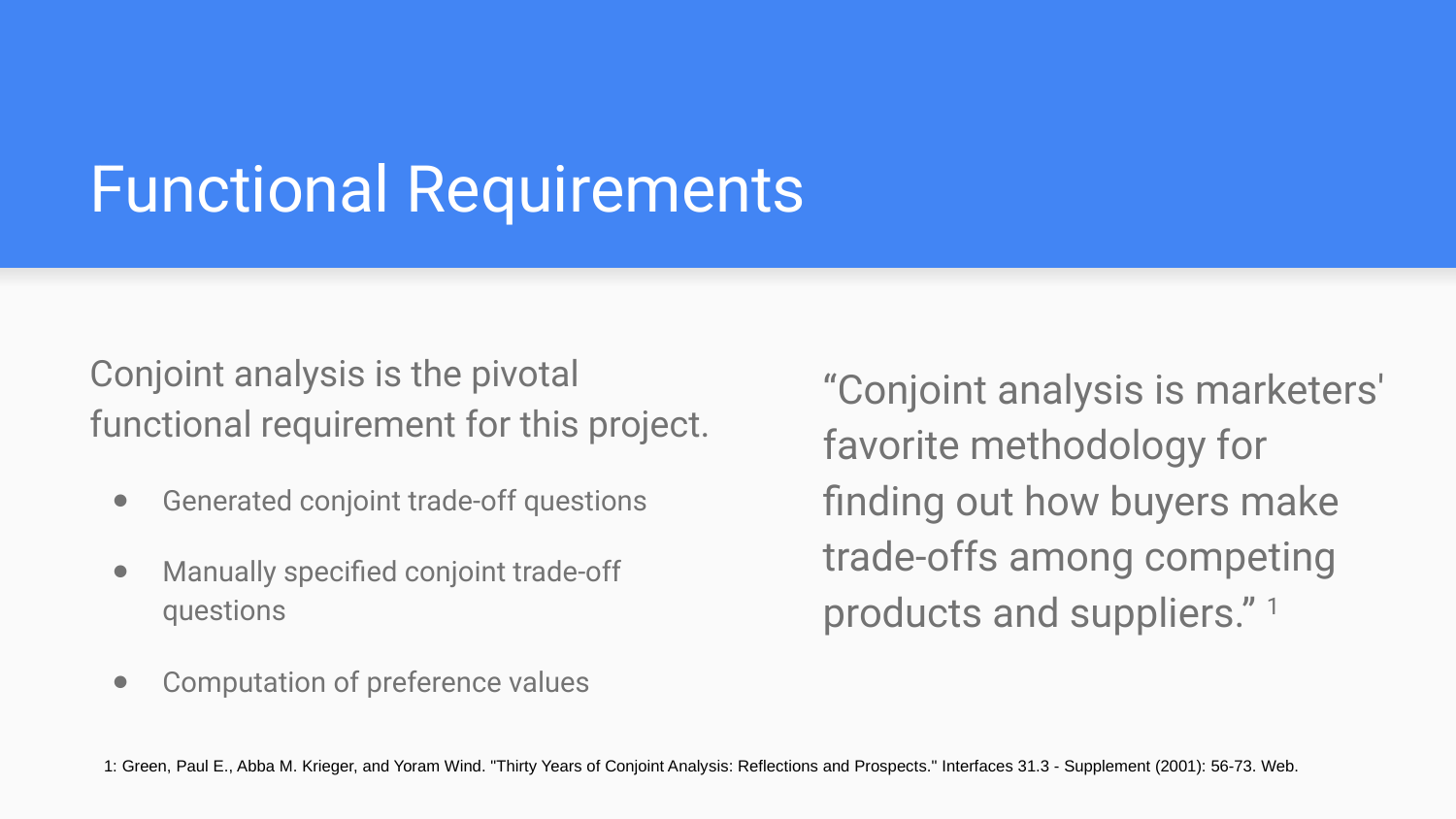

# Functional Requirements
Conjoint analysis is the pivotal functional requirement for this project.
Generated conjoint trade-off questions
Manually specified conjoint trade-off questions
Computation of preference values
“Conjoint analysis is marketers' favorite methodology for finding out how buyers make trade-offs among competing products and suppliers.” 1
1: Green, Paul E., Abba M. Krieger, and Yoram Wind. "Thirty Years of Conjoint Analysis: Reflections and Prospects." Interfaces 31.3 - Supplement (2001): 56-73. Web.